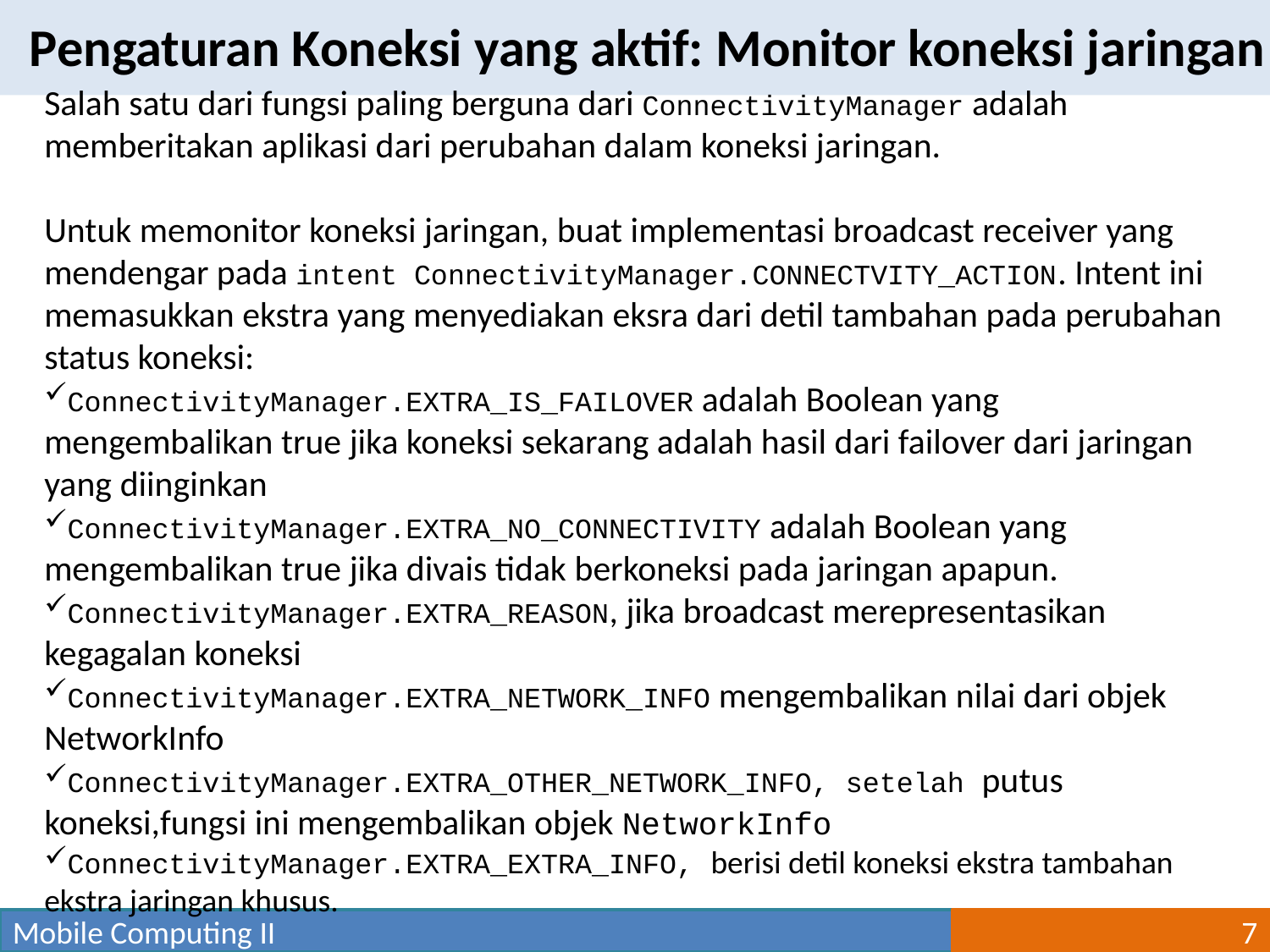

Pengaturan Koneksi yang aktif: Monitor koneksi jaringan
Salah satu dari fungsi paling berguna dari ConnectivityManager adalah memberitakan aplikasi dari perubahan dalam koneksi jaringan.

Untuk memonitor koneksi jaringan, buat implementasi broadcast receiver yang mendengar pada intent ConnectivityManager.CONNECTVITY_ACTION. Intent ini memasukkan ekstra yang menyediakan eksra dari detil tambahan pada perubahan status koneksi:
ConnectivityManager.EXTRA_IS_FAILOVER adalah Boolean yang mengembalikan true jika koneksi sekarang adalah hasil dari failover dari jaringan yang diinginkan
ConnectivityManager.EXTRA_NO_CONNECTIVITY adalah Boolean yang mengembalikan true jika divais tidak berkoneksi pada jaringan apapun.
ConnectivityManager.EXTRA_REASON, jika broadcast merepresentasikan kegagalan koneksi
ConnectivityManager.EXTRA_NETWORK_INFO mengembalikan nilai dari objek NetworkInfo
ConnectivityManager.EXTRA_OTHER_NETWORK_INFO, setelah putus koneksi,fungsi ini mengembalikan objek NetworkInfo
ConnectivityManager.EXTRA_EXTRA_INFO, berisi detil koneksi ekstra tambahan ekstra jaringan khusus.
Mobile Computing II
7